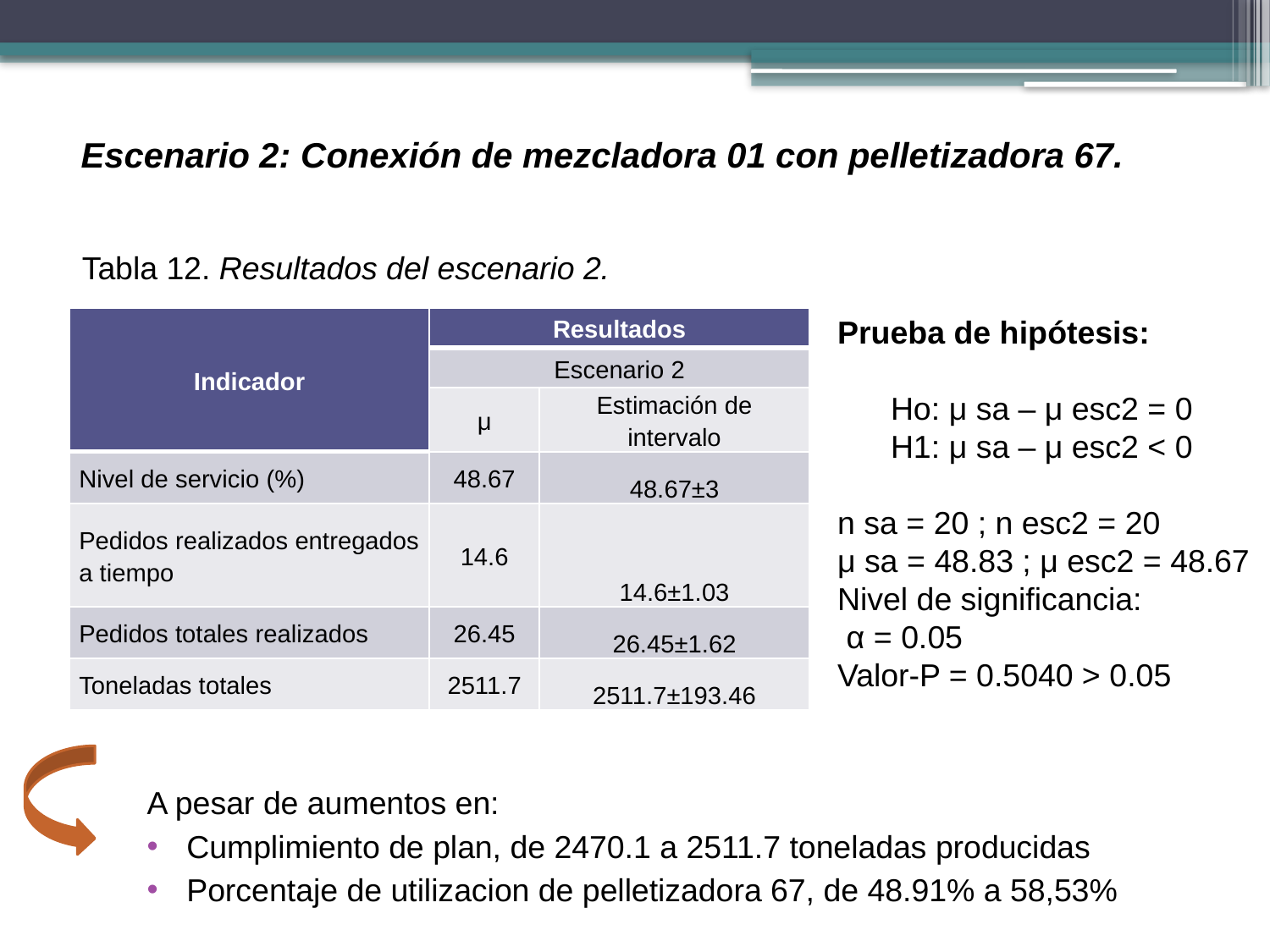

Escenario 2: Conexión de mezcladora 01 con pelletizadora 67.
Tabla 12. Resultados del escenario 2.

Prueba de hipótesis:

      Ho: μ sa – μ esc2 = 0
      H1: μ sa – μ esc2 < 0

n sa = 20 ; n esc2 = 20
μ sa = 48.83 ; μ esc2 = 48.67
Nivel de significancia:
 α = 0.05
Valor-P = 0.5040 > 0.05

| Indicador | Resultados |  |
| --- | --- | --- |
|  | Escenario 2 |  |
|  | μ | Estimación de intervalo |
| Nivel de servicio (%) | 48.67 | 48.67±3 |
| Pedidos realizados entregados a tiempo | 14.6 | 14.6±1.03 |
| Pedidos totales realizados | 26.45 | 26.45±1.62 |
| Toneladas totales | 2511.7 | 2511.7±193.46 |

A pesar de aumentos en:
Cumplimiento de plan, de 2470.1 a 2511.7 toneladas producidas
Porcentaje de utilizacion de pelletizadora 67, de 48.91% a 58,53%